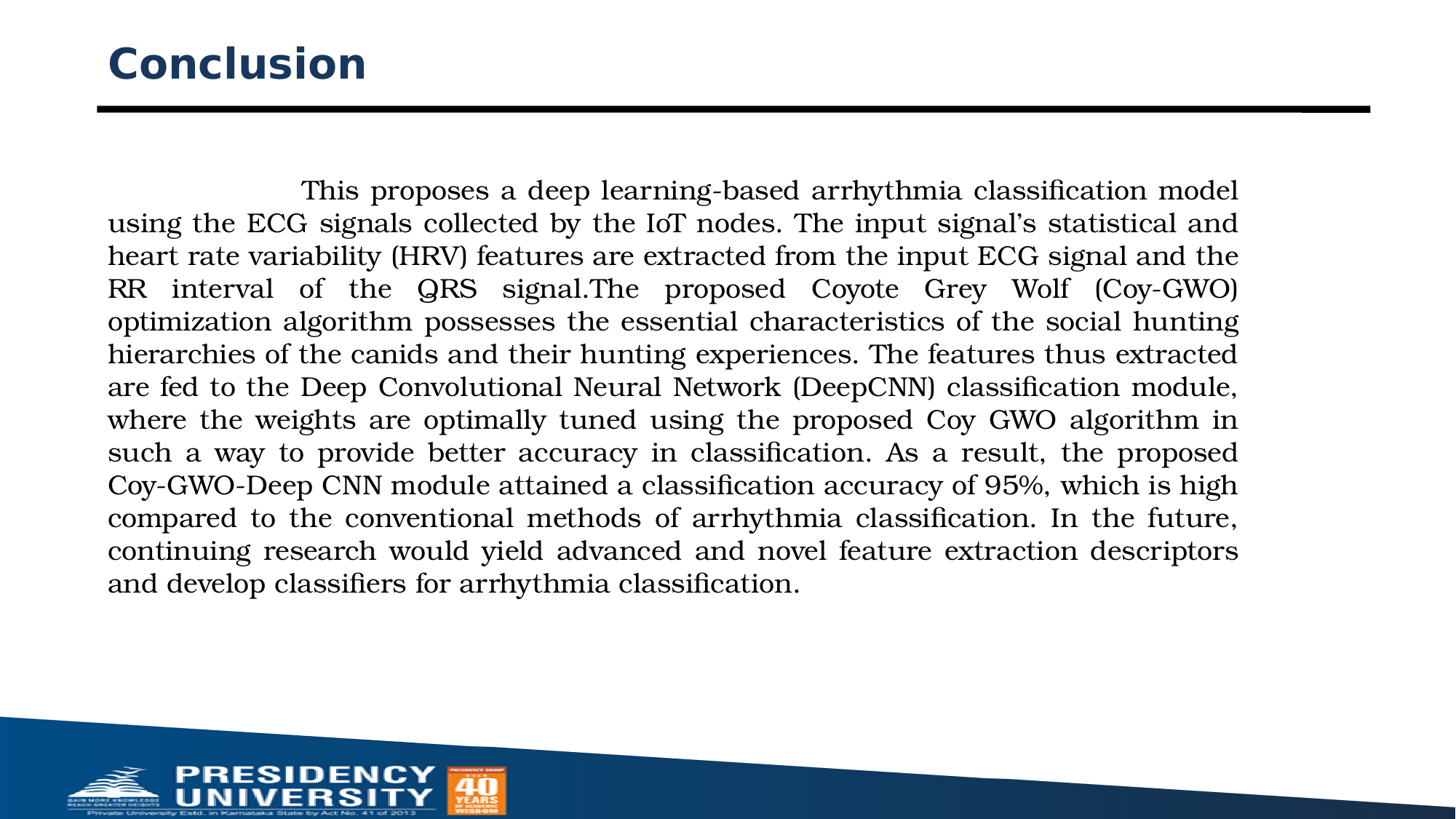

# Conclusion
                 This proposes a deep learning-based arrhythmia classification model using the ECG signals collected by the IoT nodes. The input signal’s statistical and heart rate variability (HRV) features are extracted from the input ECG signal and the RR interval of the QRS signal.The proposed Coyote Grey Wolf (Coy-GWO) optimization algorithm possesses the essential characteristics of the social hunting hierarchies of the canids and their hunting experiences. The features thus extracted are fed to the Deep Convolutional Neural Network (DeepCNN) classification module, where the weights are optimally tuned using the proposed Coy GWO algorithm in such a way to provide better accuracy in classification. As a result, the proposed Coy-GWO-Deep CNN module attained a classification accuracy of 95%, which is high compared to the conventional methods of arrhythmia classification. In the future, continuing research would yield advanced and novel feature extraction descriptors and develop classifiers for arrhythmia classification.